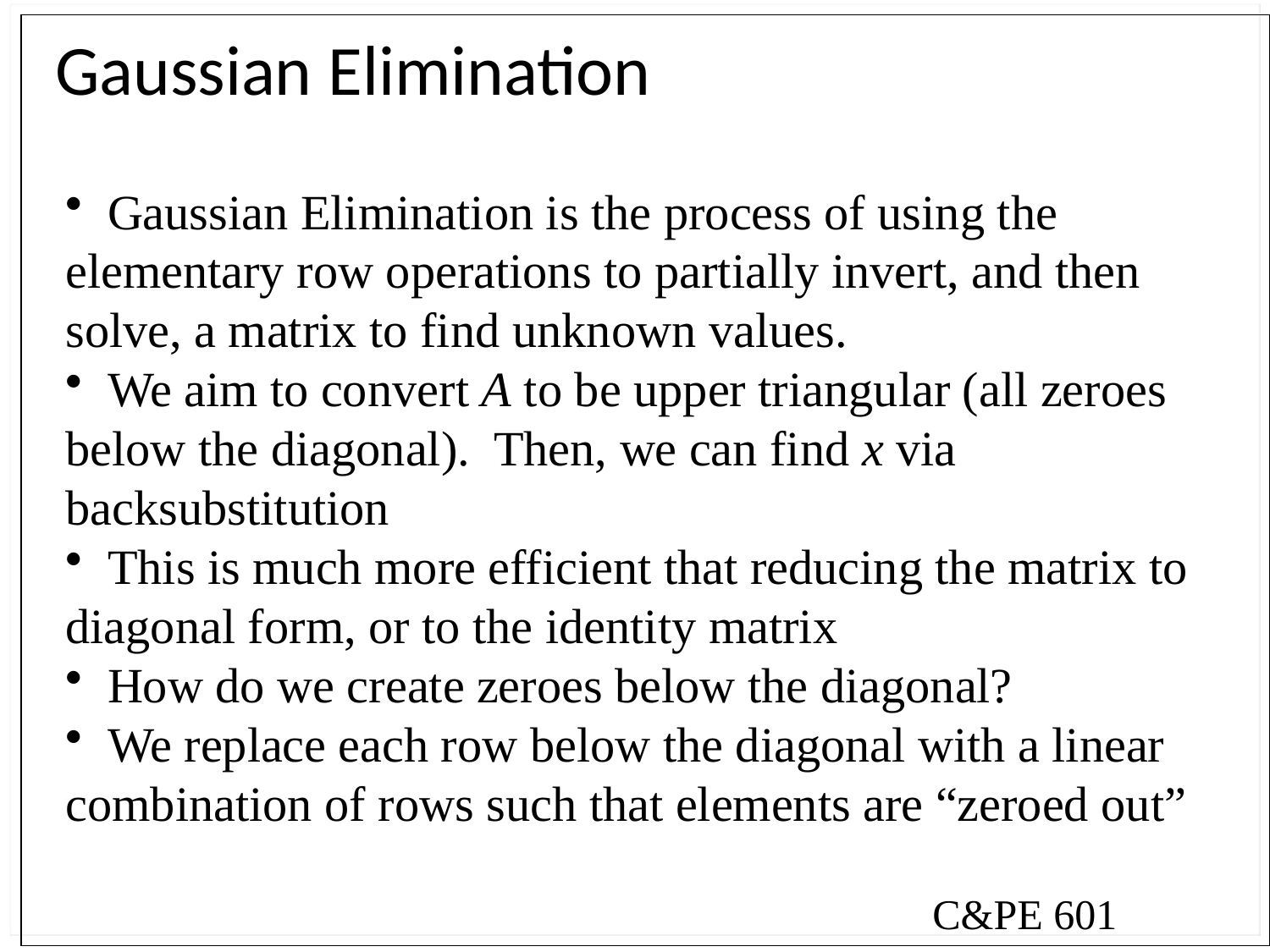

# Gaussian Elimination

  Gaussian Elimination is the process of using the elementary row operations to partially invert, and then solve, a matrix to find unknown values.
  We aim to convert A to be upper triangular (all zeroes below the diagonal).  Then, we can find x via backsubstitution
  This is much more efficient that reducing the matrix to diagonal form, or to the identity matrix
  How do we create zeroes below the diagonal?
  We replace each row below the diagonal with a linear combination of rows such that elements are “zeroed out”
C&PE 601